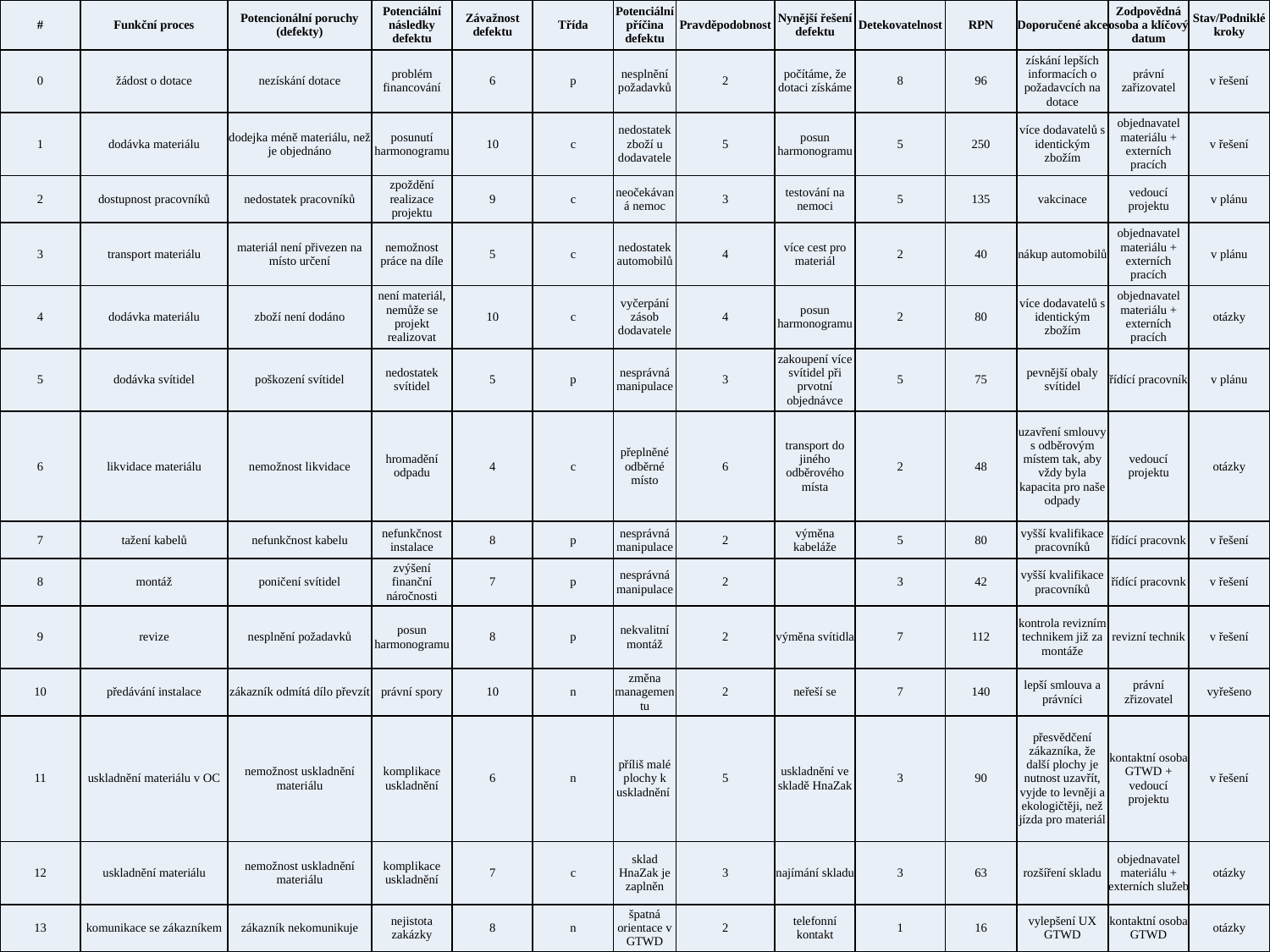

| # | Funkční proces | Potencionální poruchy (defekty) | Potenciální následky defektu | Závažnost defektu | Třída | Potenciální příčina defektu | Pravděpodobnost | Nynější řešení defektu | Detekovatelnost | RPN | Doporučené akce | Zodpovědná osoba a klíčový datum | Stav/Podniklé kroky |
| --- | --- | --- | --- | --- | --- | --- | --- | --- | --- | --- | --- | --- | --- |
| 0 | žádost o dotace | nezískání dotace | problém financování | 6 | p | nesplnění požadavků | 2 | počítáme, že dotaci získáme | 8 | 96 | získání lepších informacích o požadavcích na dotace | právní zařizovatel | v řešení |
| 1 | dodávka materiálu | dodejka méně materiálu, než je objednáno | posunutí harmonogramu | 10 | c | nedostatek zboží u dodavatele | 5 | posun harmonogramu | 5 | 250 | více dodavatelů s identickým zbožím | objednavatel materiálu + externích pracích | v řešení |
| 2 | dostupnost pracovníků | nedostatek pracovníků | zpoždění realizace projektu | 9 | c | neočekávaná nemoc | 3 | testování na nemoci | 5 | 135 | vakcinace | vedoucí projektu | v plánu |
| 3 | transport materiálu | materiál není přivezen na místo určení | nemožnost práce na díle | 5 | c | nedostatek automobilů | 4 | více cest pro materiál | 2 | 40 | nákup automobilů | objednavatel materiálu + externích pracích | v plánu |
| 4 | dodávka materiálu | zboží není dodáno | není materiál, nemůže se projekt realizovat | 10 | c | vyčerpání zásob dodavatele | 4 | posun harmonogramu | 2 | 80 | více dodavatelů s identickým zbožím | objednavatel materiálu + externích pracích | otázky |
| 5 | dodávka svítidel | poškození svítidel | nedostatek svítidel | 5 | p | nesprávná manipulace | 3 | zakoupení více svítidel při prvotní objednávce | 5 | 75 | pevnější obaly svítidel | řídící pracovník | v plánu |
| 6 | likvidace materiálu | nemožnost likvidace | hromadění odpadu | 4 | c | přeplněné odběrné místo | 6 | transport do jiného odběrového místa | 2 | 48 | uzavření smlouvy s odběrovým místem tak, aby vždy byla kapacita pro naše odpady | vedoucí projektu | otázky |
| 7 | tažení kabelů | nefunkčnost kabelu | nefunkčnost instalace | 8 | p | nesprávná manipulace | 2 | výměna kabeláže | 5 | 80 | vyšší kvalifikace pracovníků | řídící pracovnk | v řešení |
| 8 | montáž | poničení svítidel | zvýšení finanční náročnosti | 7 | p | nesprávná manipulace | 2 |  | 3 | 42 | vyšší kvalifikace pracovníků | řídící pracovnk | v řešení |
| 9 | revize | nesplnění požadavků | posun harmonogramu | 8 | p | nekvalitní montáž | 2 | výměna svítidla | 7 | 112 | kontrola revizním technikem již za montáže | revizní technik | v řešení |
| 10 | předávání instalace | zákazník odmítá dílo převzít | právní spory | 10 | n | změna managementu | 2 | neřeší se | 7 | 140 | lepší smlouva a právníci | právní zřizovatel | vyřešeno |
| 11 | uskladnění materiálu v OC | nemožnost uskladnění materiálu | komplikace uskladnění | 6 | n | příliš malé plochy k uskladnění | 5 | uskladnění ve skladě HnaZak | 3 | 90 | přesvědčení zákazníka, že další plochy je nutnost uzavřít, vyjde to levněji a ekologičtěji, než jízda pro materiál | kontaktní osoba GTWD + vedoucí projektu | v řešení |
| 12 | uskladnění materiálu | nemožnost uskladnění materiálu | komplikace uskladnění | 7 | c | sklad HnaZak je zaplněn | 3 | najímání skladu | 3 | 63 | rozšíření skladu | objednavatel materiálu + externích služeb | otázky |
| 13 | komunikace se zákazníkem | zákazník nekomunikuje | nejistota zakázky | 8 | n | špatná orientace v GTWD | 2 | telefonní kontakt | 1 | 16 | vylepšení UX GTWD | kontaktní osoba GTWD | otázky |
# FMEA – analýza rizik